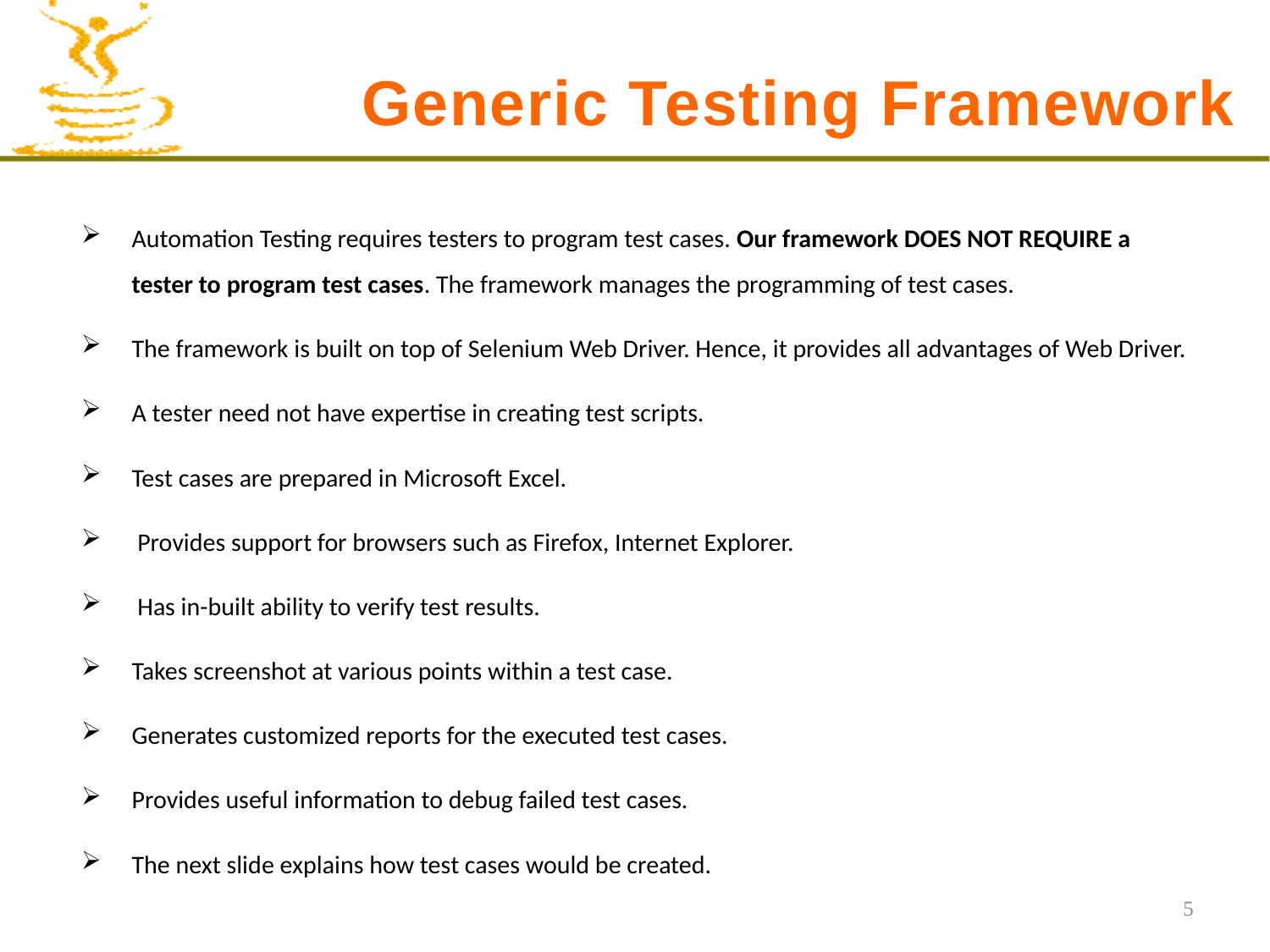

# Generic Testing Framework
Automation Testing requires testers to program test cases. Our framework DOES NOT REQUIRE a tester to program test cases. The framework manages the programming of test cases.
The framework is built on top of Selenium Web Driver. Hence, it provides all advantages of Web Driver.
A tester need not have expertise in creating test scripts.
Test cases are prepared in Microsoft Excel.
 Provides support for browsers such as Firefox, Internet Explorer.
 Has in-built ability to verify test results.
Takes screenshot at various points within a test case.
Generates customized reports for the executed test cases.
Provides useful information to debug failed test cases.
The next slide explains how test cases would be created.

5